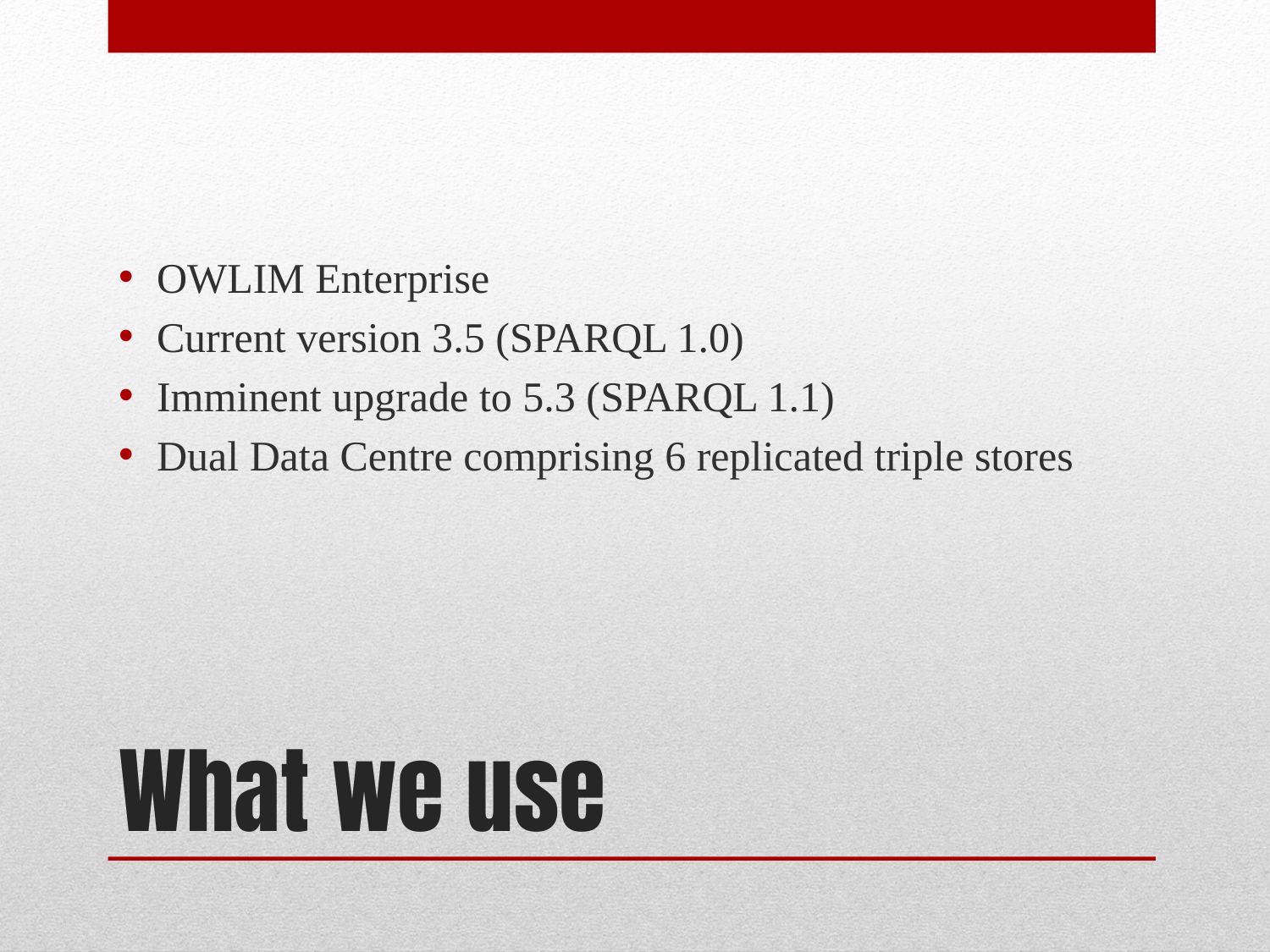

OWLIM Enterprise
Current version 3.5 (SPARQL 1.0)
Imminent upgrade to 5.3 (SPARQL 1.1)
Dual Data Centre comprising 6 replicated triple stores
# What we use